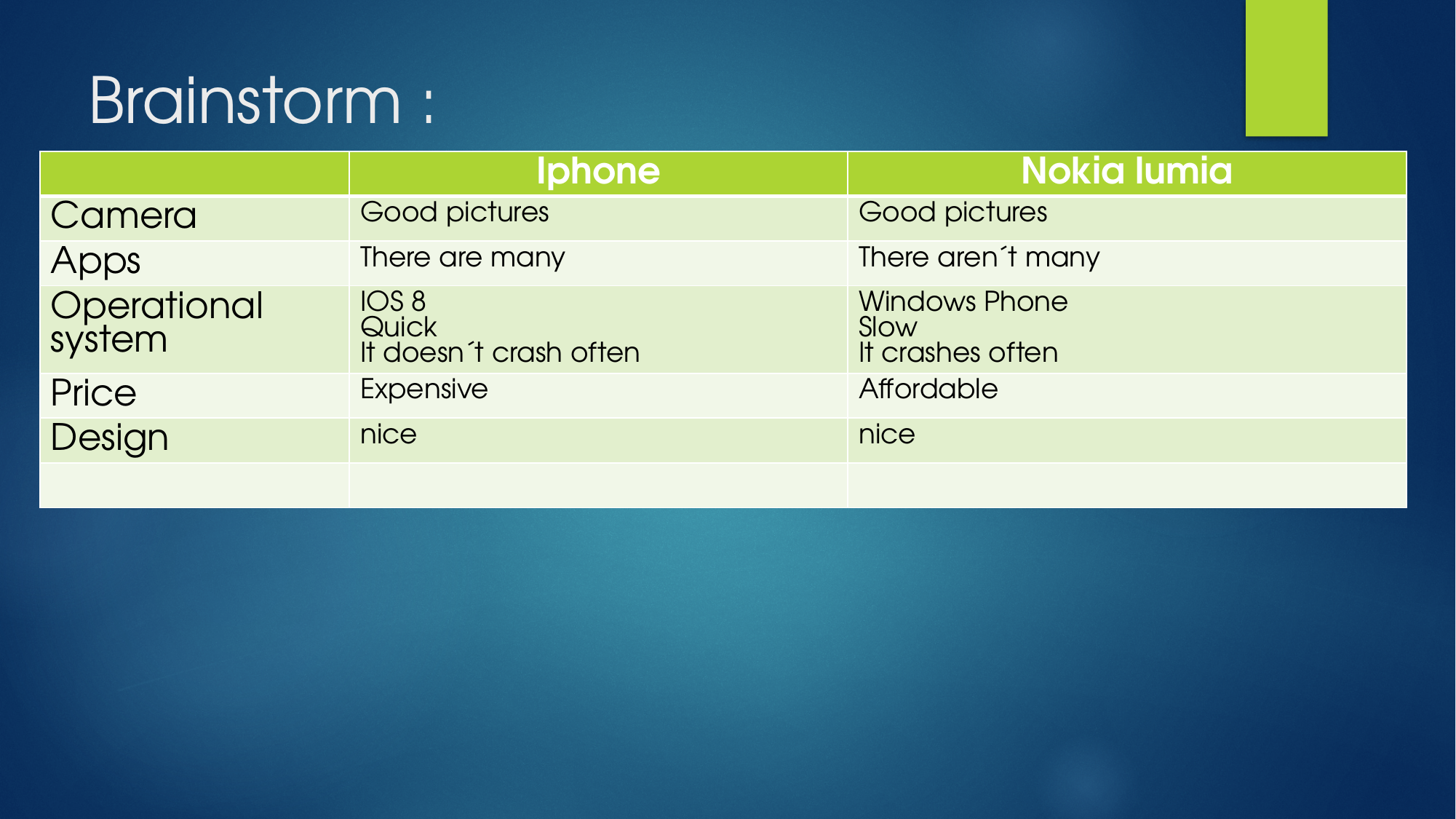

# Brainstorm :
|  | Iphone | Nokia lumia |
| --- | --- | --- |
| Camera | Good pictures | Good pictures |
| Apps | There are many | There aren´t many |
| Operational system | IOS 8 Quick It doesn´t crash often | Windows Phone Slow It crashes often |
| Price | Expensive | Affordable |
| Design | nice | nice |
|  |  |  |